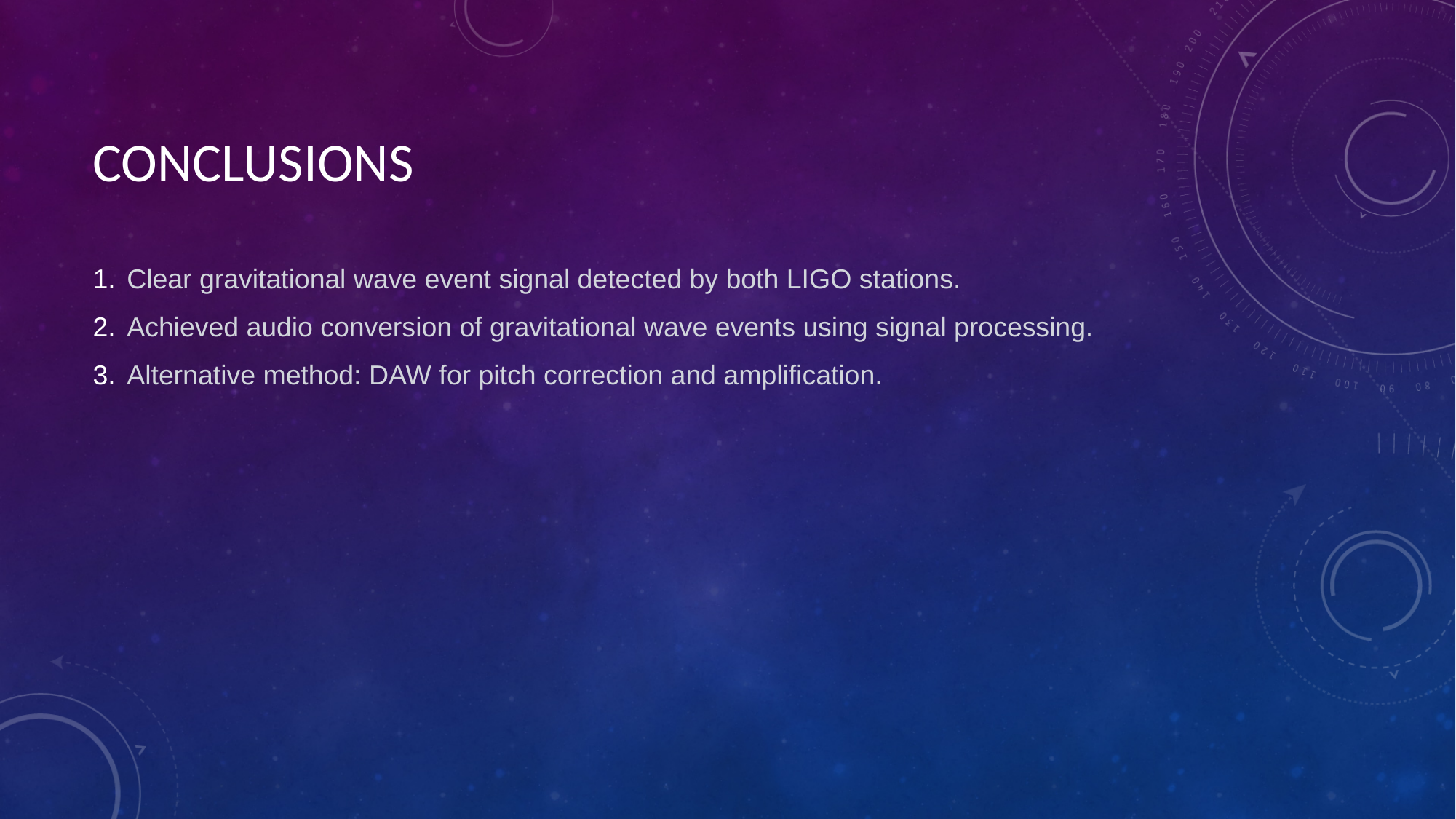

# Conclusions
Clear gravitational wave event signal detected by both LIGO stations.
Achieved audio conversion of gravitational wave events using signal processing.
Alternative method: DAW for pitch correction and amplification.